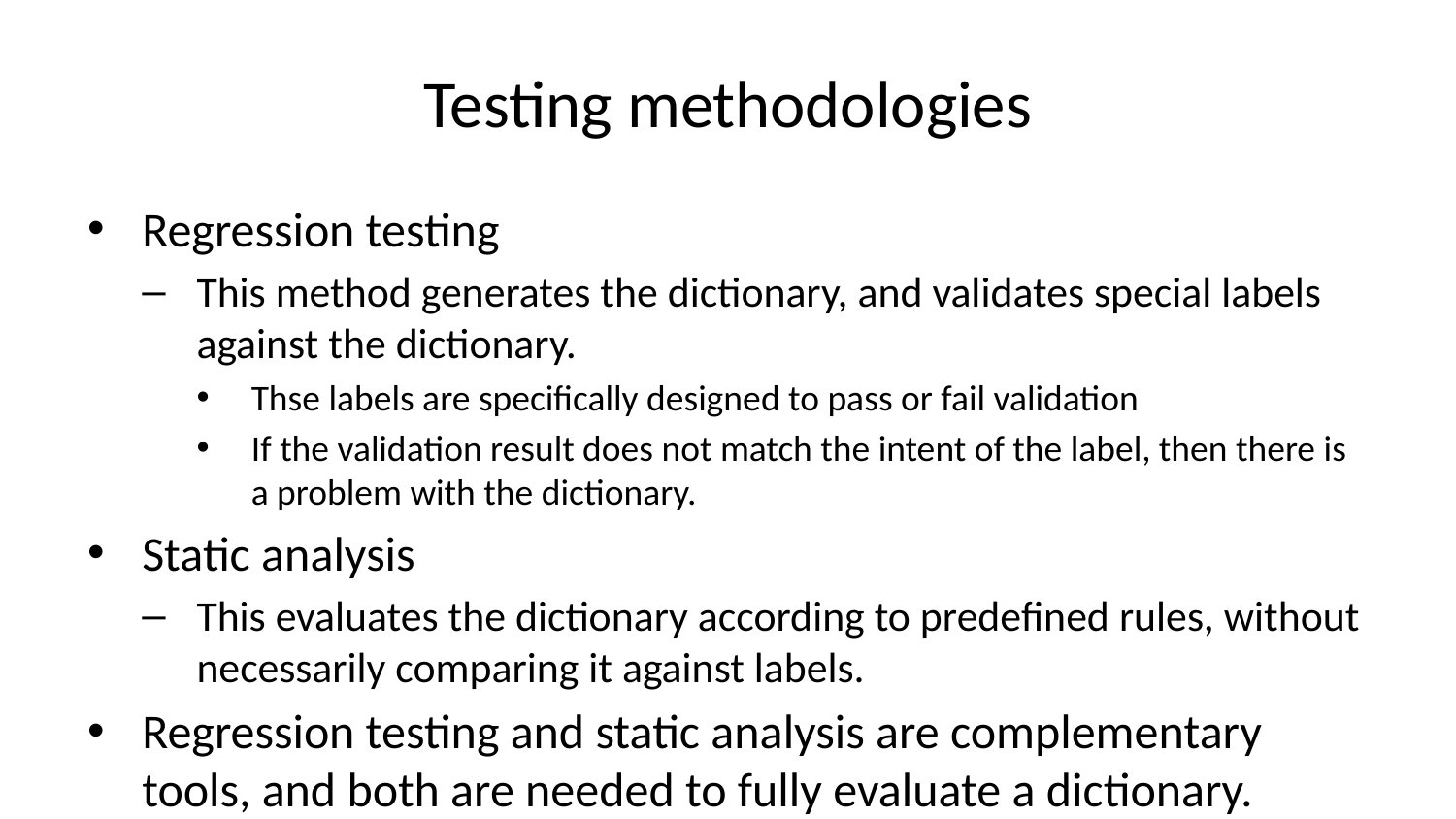

# Testing methodologies
Regression testing
This method generates the dictionary, and validates special labels against the dictionary.
Thse labels are specifically designed to pass or fail validation
If the validation result does not match the intent of the label, then there is a problem with the dictionary.
Static analysis
This evaluates the dictionary according to predefined rules, without necessarily comparing it against labels.
Regression testing and static analysis are complementary tools, and both are needed to fully evaluate a dictionary.